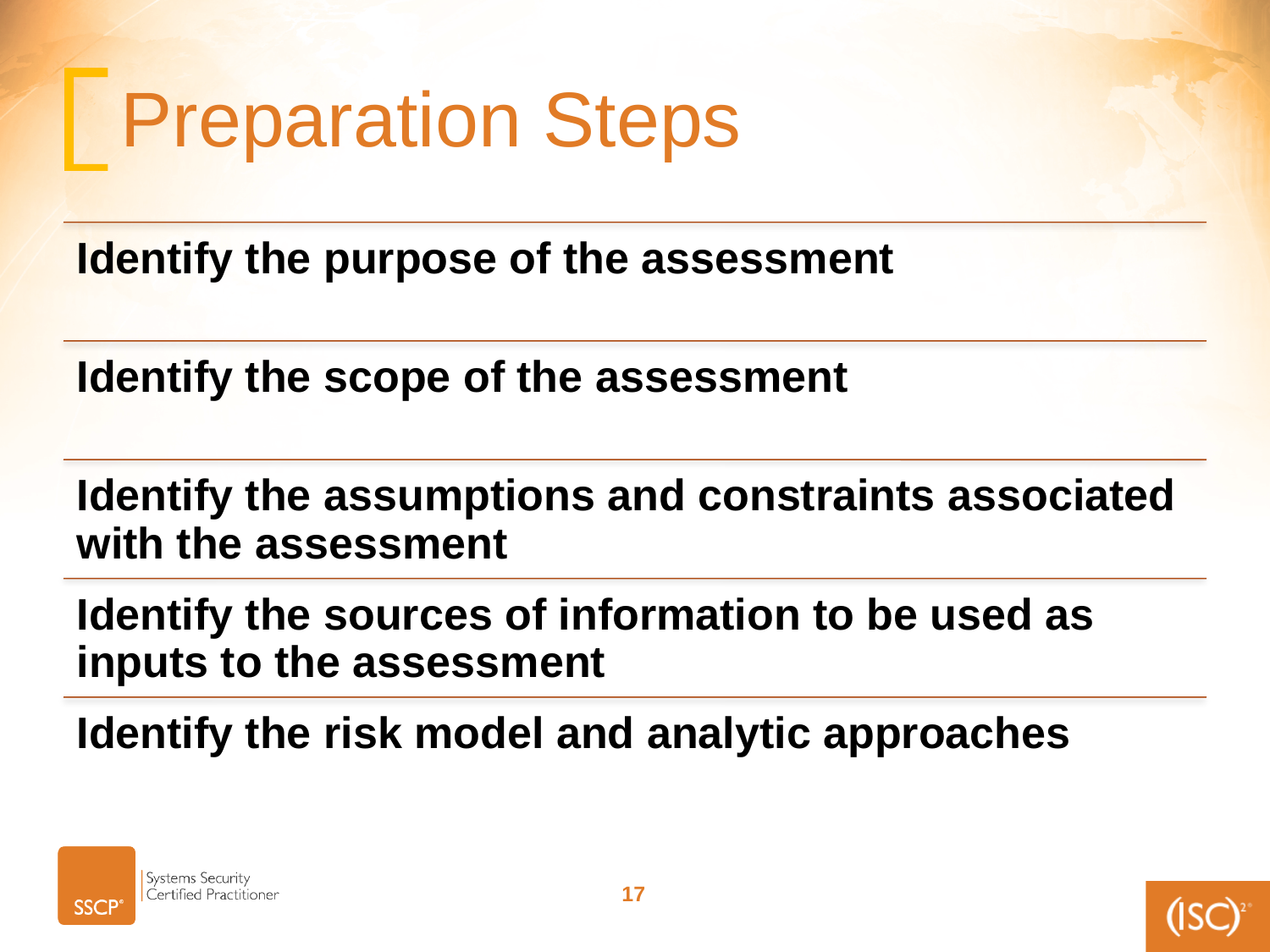

# Preparation Steps
Identify the purpose of the assessment
Identify the scope of the assessment
Identify the assumptions and constraints associated with the assessment
Identify the sources of information to be used as inputs to the assessment
Identify the risk model and analytic approaches